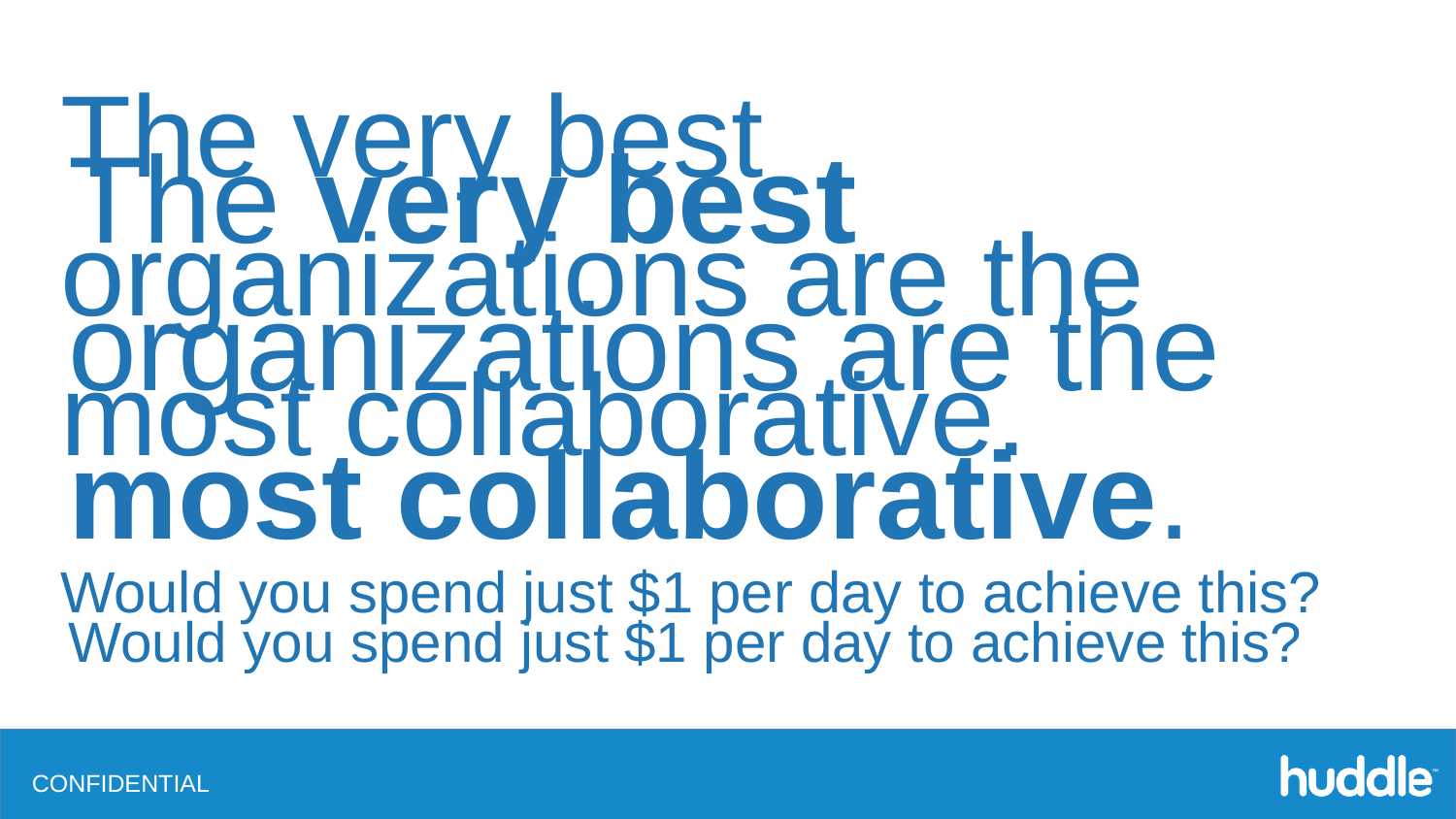

# The very best organizations are the most collaborative. Would you spend just $1 per day to achieve this?
The very best organizations are the most collaborative.
Would you spend just $1 per day to achieve this?